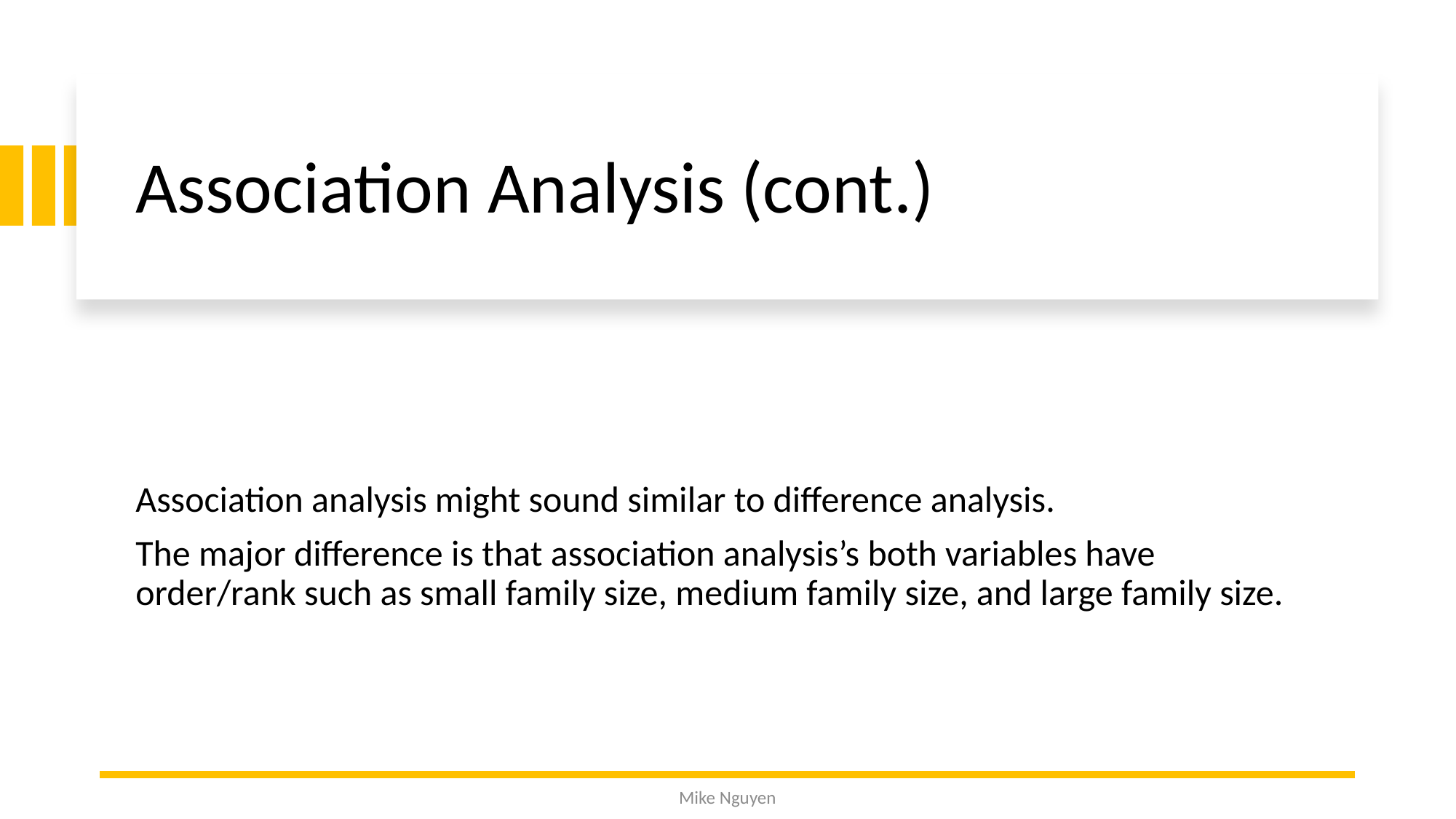

# Association Analysis (cont.)

Association analysis might sound similar to difference analysis.
The major difference is that association analysis’s both variables have order/rank such as small family size, medium family size, and large family size.
Mike Nguyen